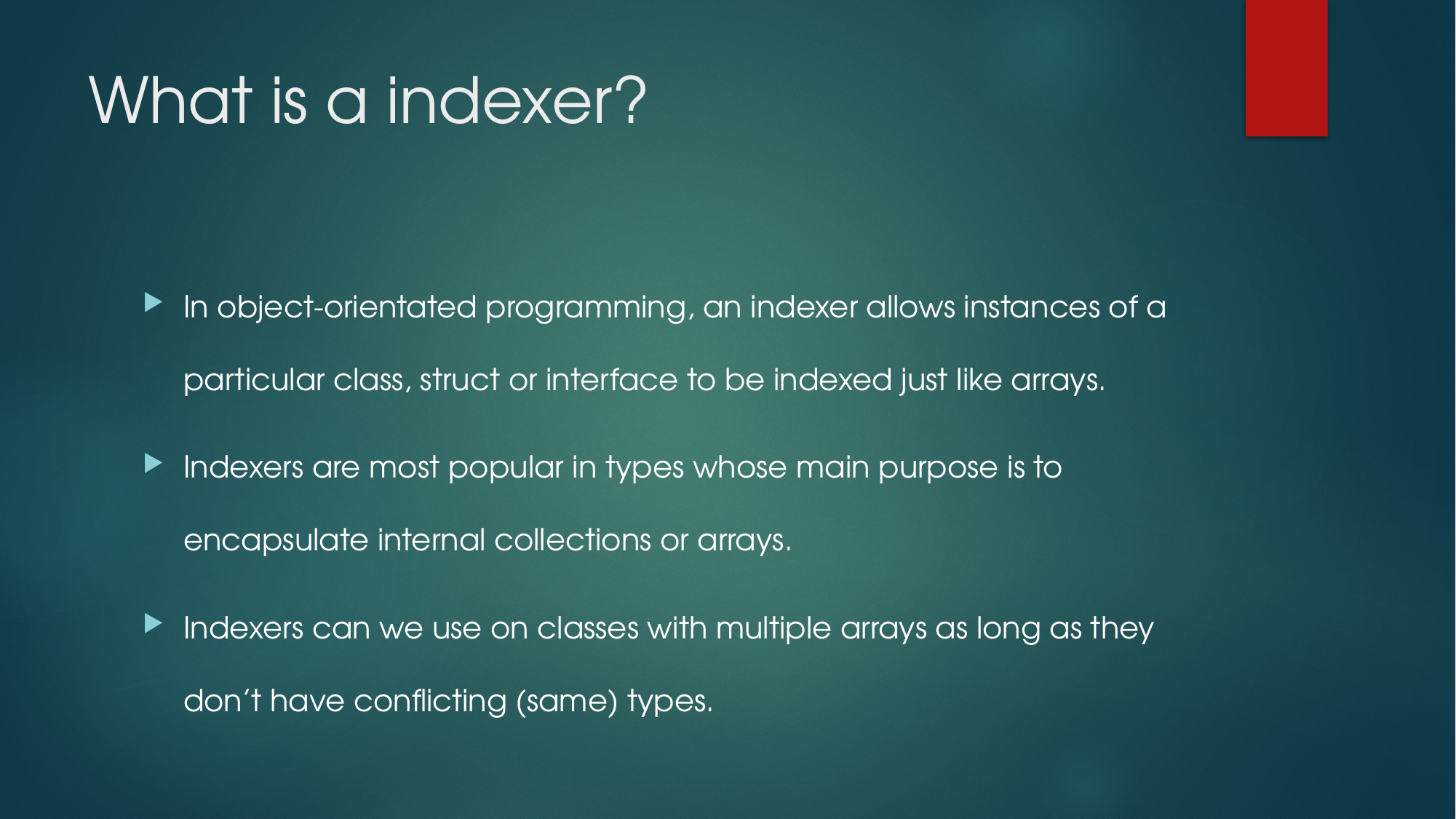

# What is a indexer?
In object-orientated programming, an indexer allows instances of a particular class, struct or interface to be indexed just like arrays.
Indexers are most popular in types whose main purpose is to encapsulate internal collections or arrays.
Indexers can we use on classes with multiple arrays as long as they don’t have conflicting (same) types.